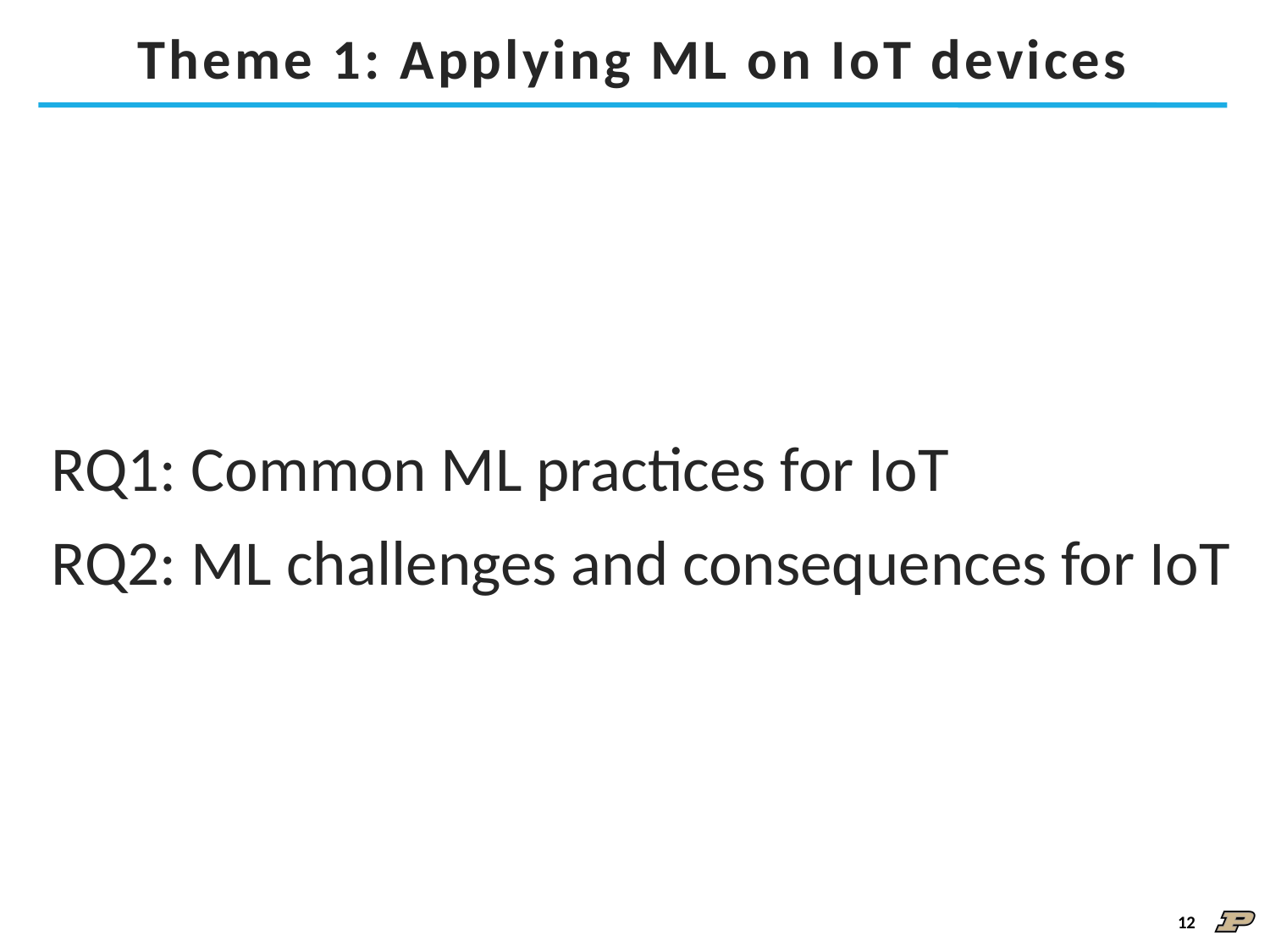

# Theme 1: Applying ML on IoT devices
RQ1: Common ML practices for IoT
RQ2: ML challenges and consequences for IoT
12